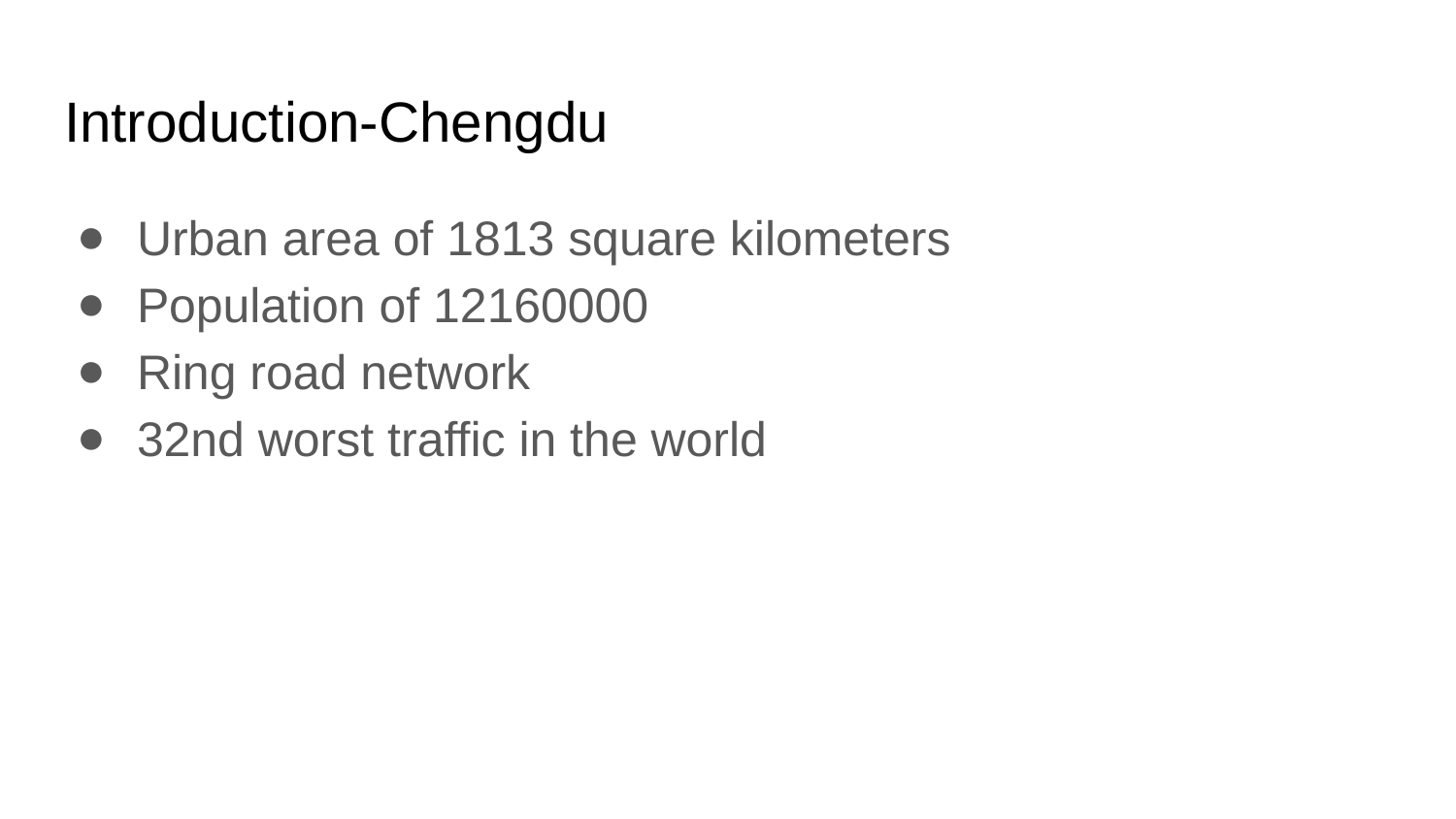

# Introduction-Chengdu
Urban area of 1813 square kilometers
Population of 12160000
Ring road network
32nd worst traffic in the world